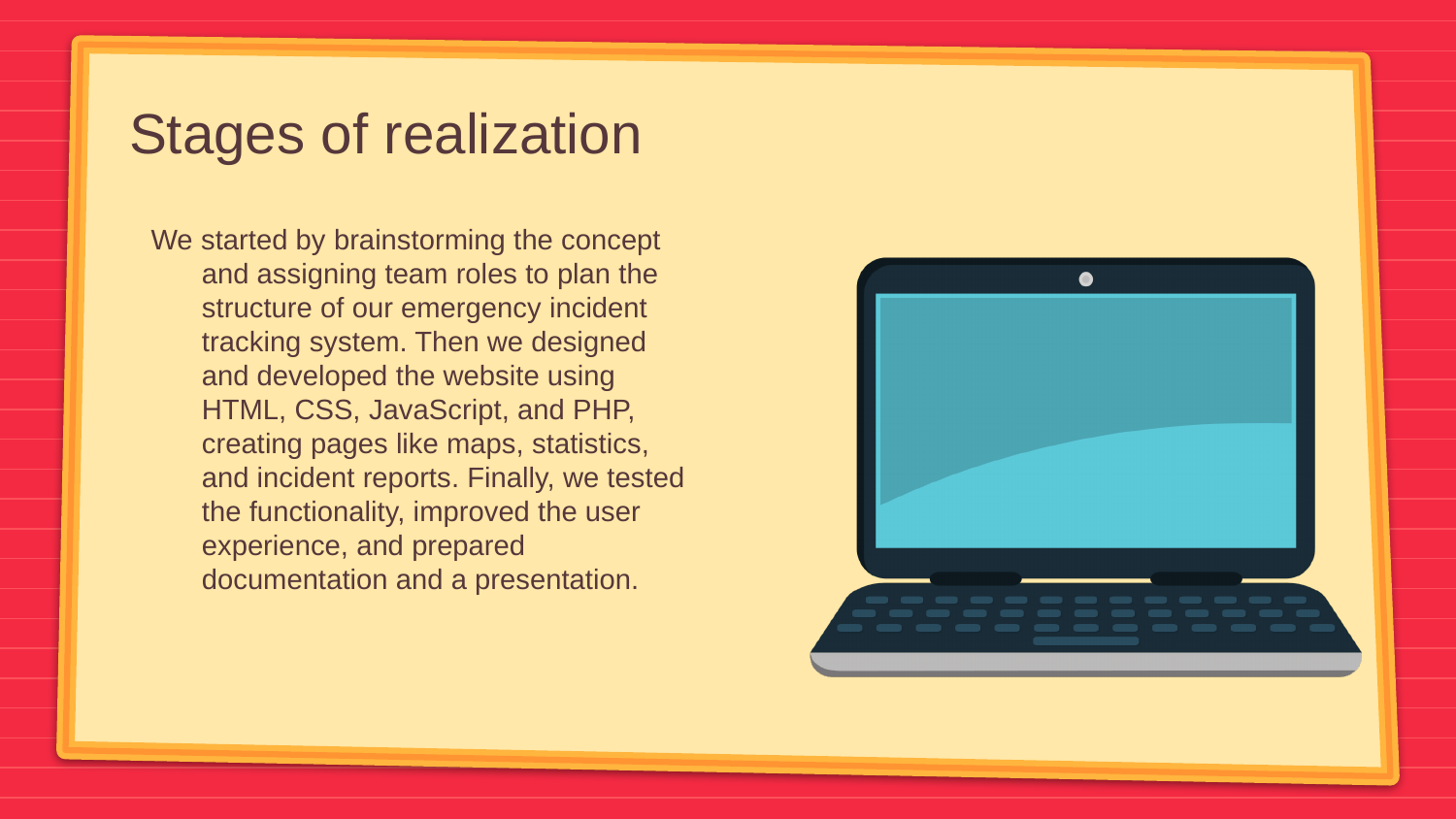

# Stages of realization
We started by brainstorming the concept and assigning team roles to plan the structure of our emergency incident tracking system. Then we designed and developed the website using HTML, CSS, JavaScript, and PHP, creating pages like maps, statistics, and incident reports. Finally, we tested the functionality, improved the user experience, and prepared documentation and a presentation.